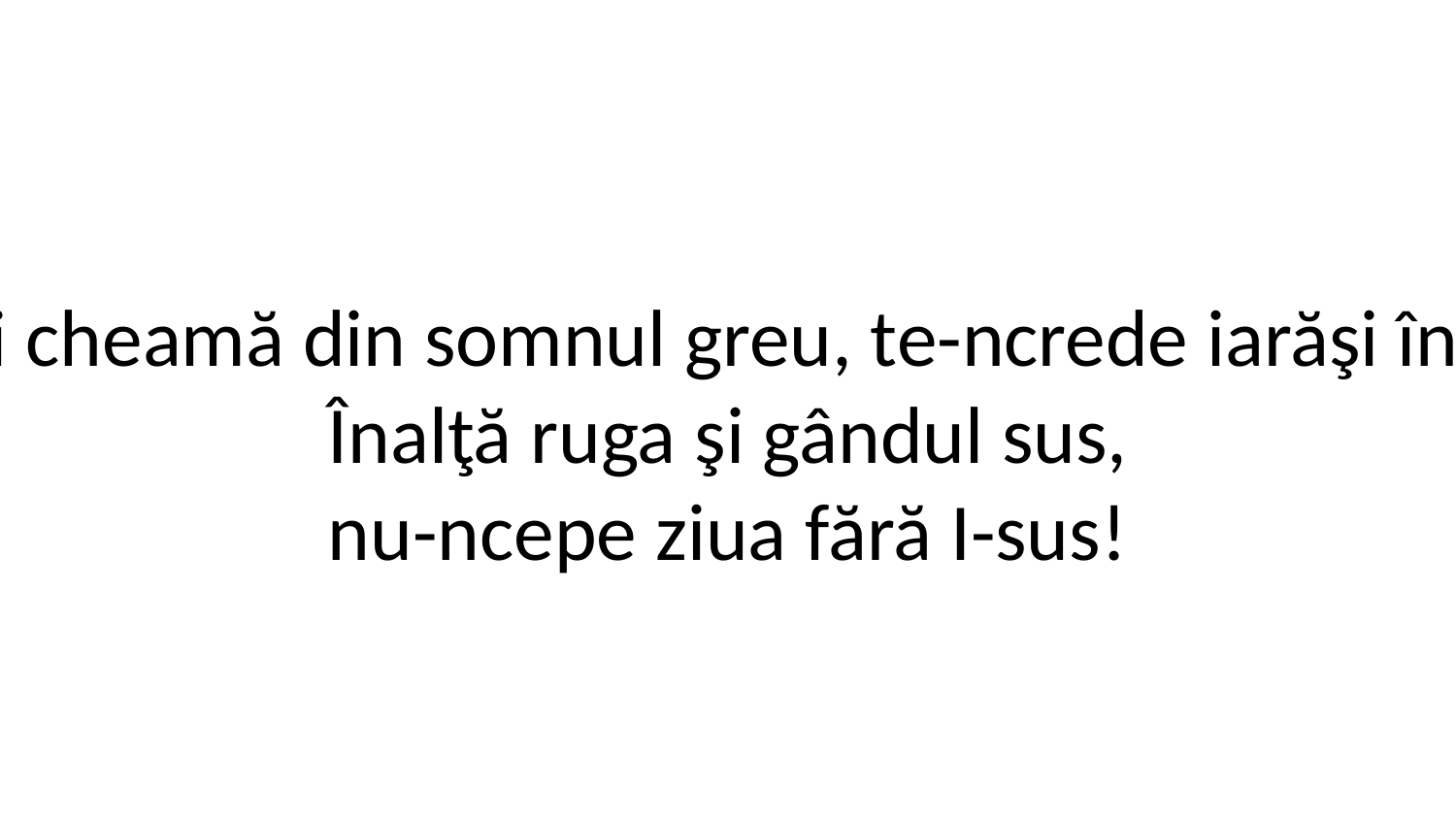

1. Când zorii cheamă din somnul greu, te-ncrede iarăşi în Dumnezeu.
Înalţă ruga şi gândul sus,
nu-ncepe ziua fără I-sus!